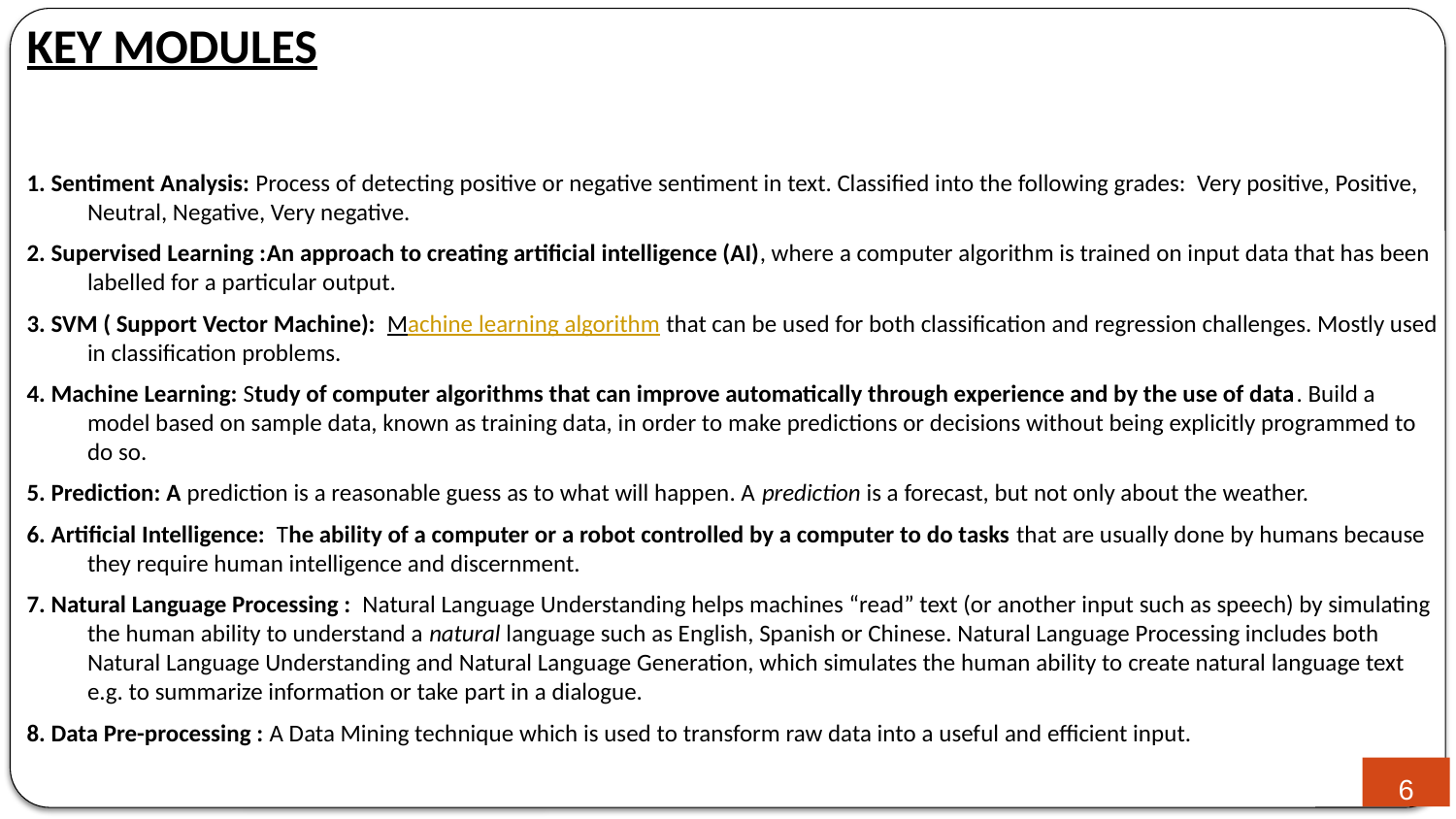

KEY MODULES

1. Sentiment Analysis: Process of detecting positive or negative sentiment in text. Classified into the following grades:  Very positive, Positive, Neutral, Negative, Very negative.
2. Supervised Learning :An approach to creating artificial intelligence (AI), where a computer algorithm is trained on input data that has been labelled for a particular output.
3. SVM ( Support Vector Machine):  Machine learning algorithm that can be used for both classification and regression challenges. Mostly used in classification problems.
4. Machine Learning: Study of computer algorithms that can improve automatically through experience and by the use of data. Build a model based on sample data, known as training data, in order to make predictions or decisions without being explicitly programmed to do so.
5. Prediction: A prediction is a reasonable guess as to what will happen. A prediction is a forecast, but not only about the weather.
6. Artificial Intelligence:  The ability of a computer or a robot controlled by a computer to do tasks that are usually done by humans because they require human intelligence and discernment.
7. Natural Language Processing :  Natural Language Understanding helps machines “read” text (or another input such as speech) by simulating the human ability to understand a natural language such as English, Spanish or Chinese. Natural Language Processing includes both Natural Language Understanding and Natural Language Generation, which simulates the human ability to create natural language text e.g. to summarize information or take part in a dialogue.
8. Data Pre-processing : A Data Mining technique which is used to transform raw data into a useful and efficient input.

6